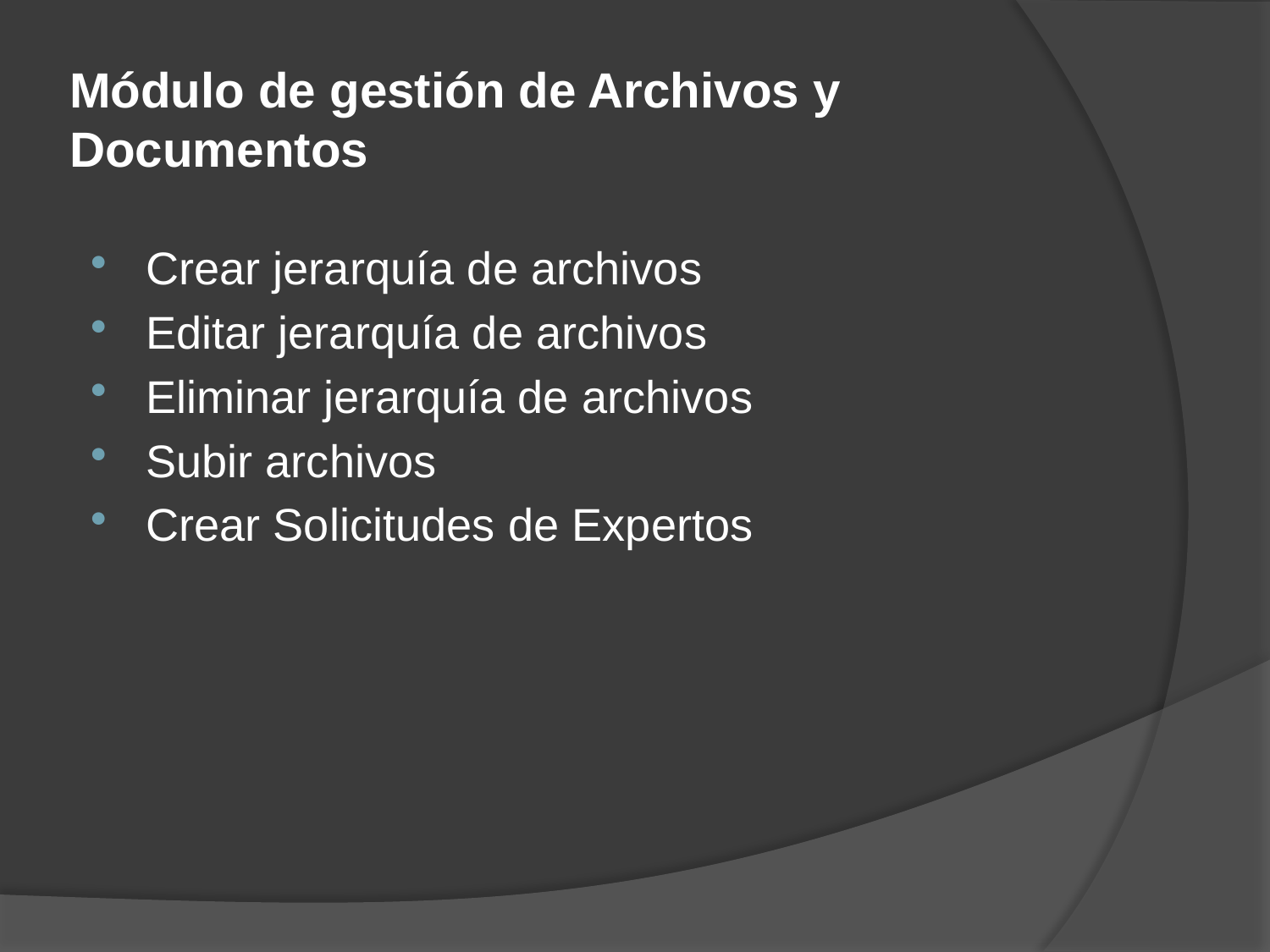

# Módulo de gestión de Archivos y Documentos

Crear jerarquía de archivos
Editar jerarquía de archivos
Eliminar jerarquía de archivos
Subir archivos
Crear Solicitudes de Expertos